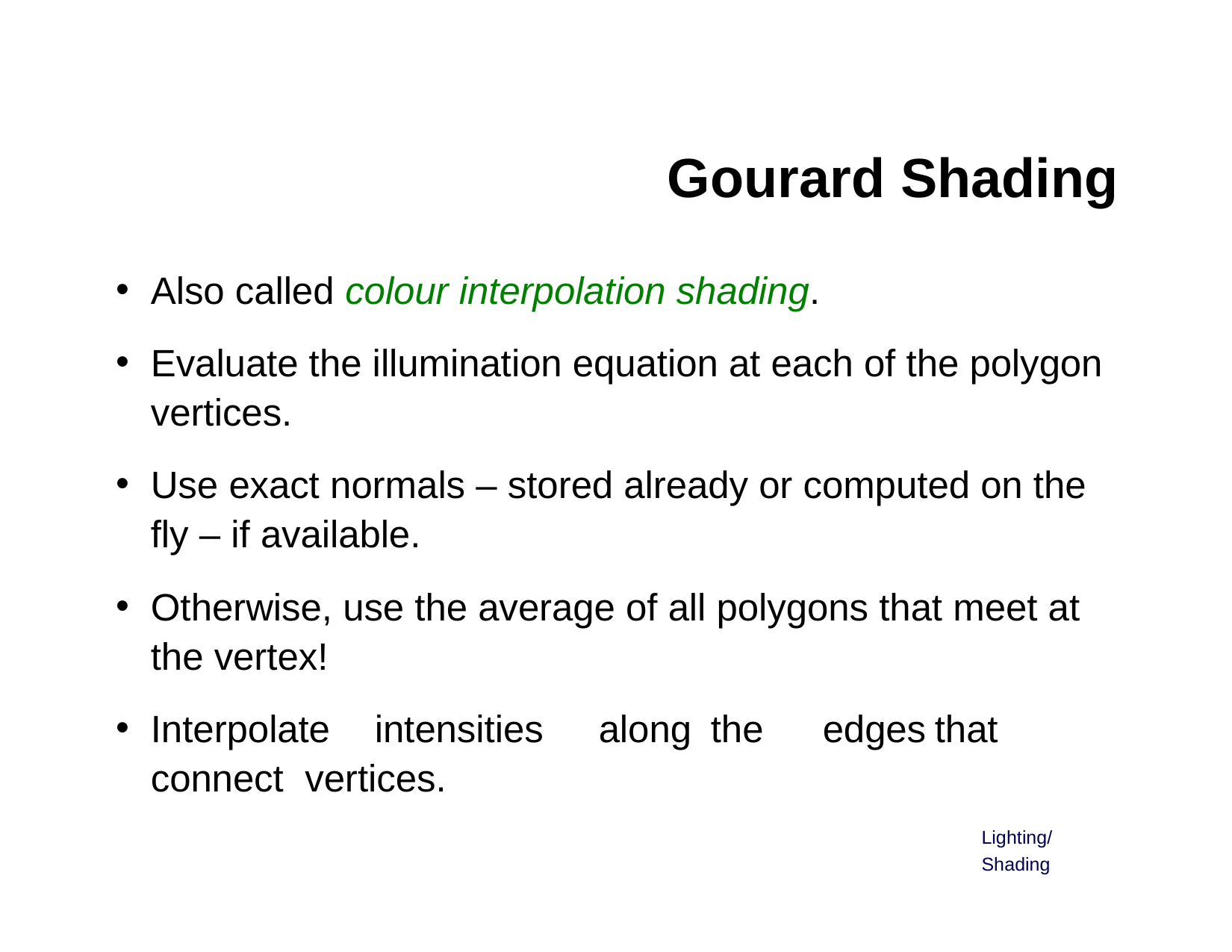

# Gourard Shading
Also called colour interpolation shading.
Evaluate the illumination equation at each of the polygon  vertices.
Use exact normals – stored already or computed on the  fly – if available.
Otherwise, use the average of all polygons that meet at  the vertex!
Interpolate	intensities	along	the	edges	that	connect  vertices.
Lighting/Shading